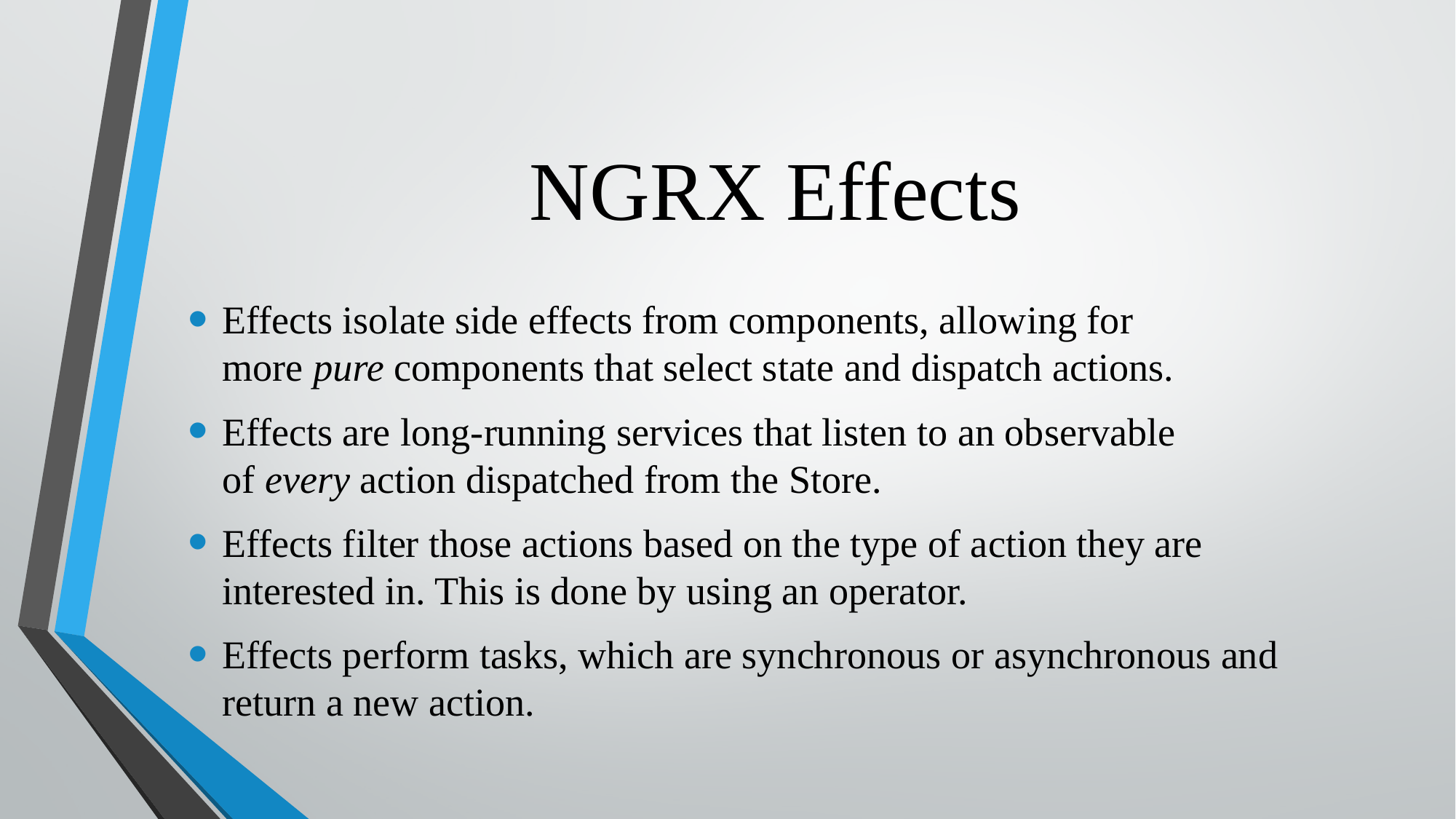

# NGRX Effects
Effects isolate side effects from components, allowing for more pure components that select state and dispatch actions.
Effects are long-running services that listen to an observable of every action dispatched from the Store.
Effects filter those actions based on the type of action they are interested in. This is done by using an operator.
Effects perform tasks, which are synchronous or asynchronous and return a new action.